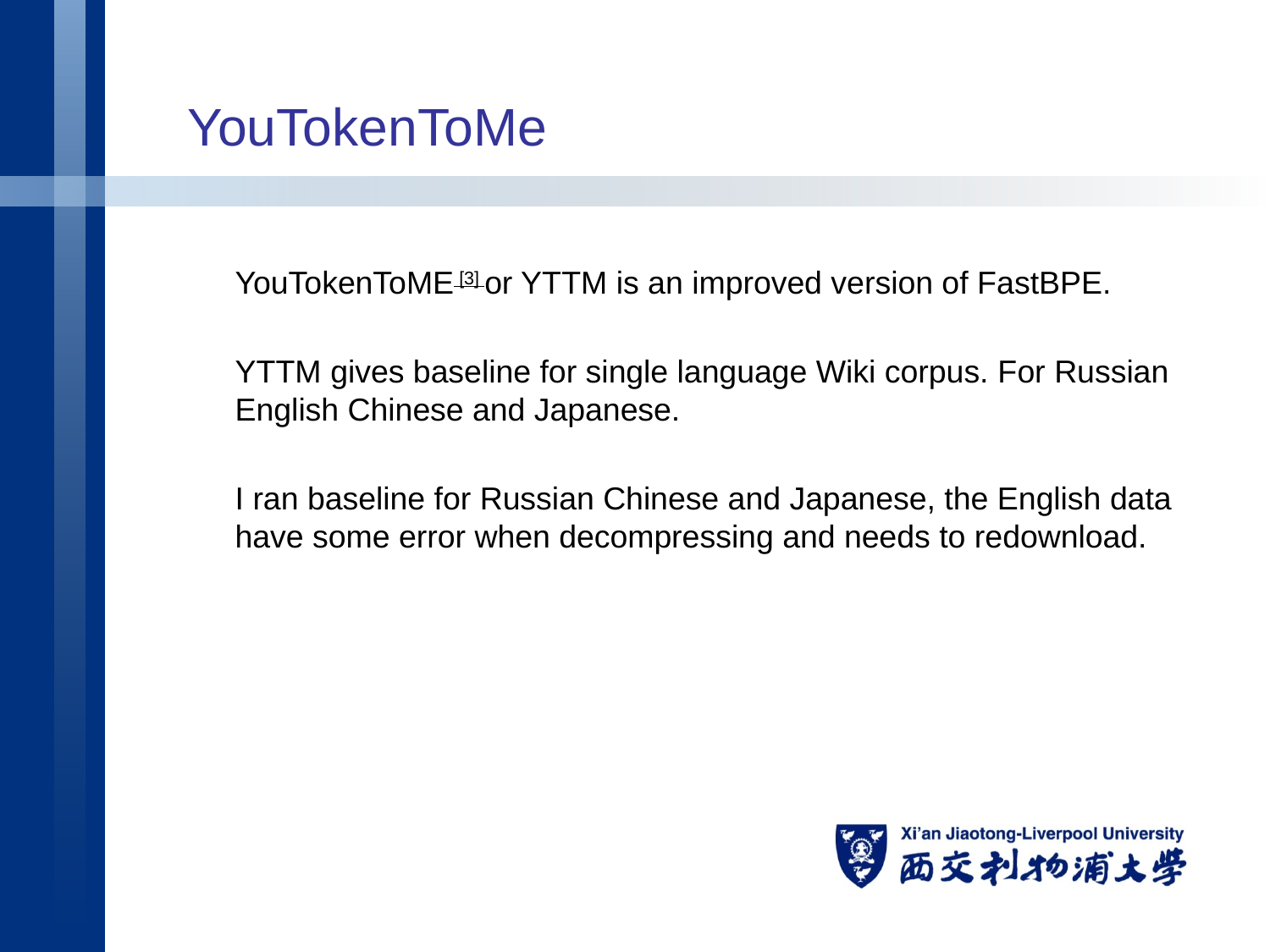

# YouTokenToMe
YouTokenToME [3] or YTTM is an improved version of FastBPE.

YTTM gives baseline for single language Wiki corpus. For Russian English Chinese and Japanese.

I ran baseline for Russian Chinese and Japanese, the English data have some error when decompressing and needs to redownload.